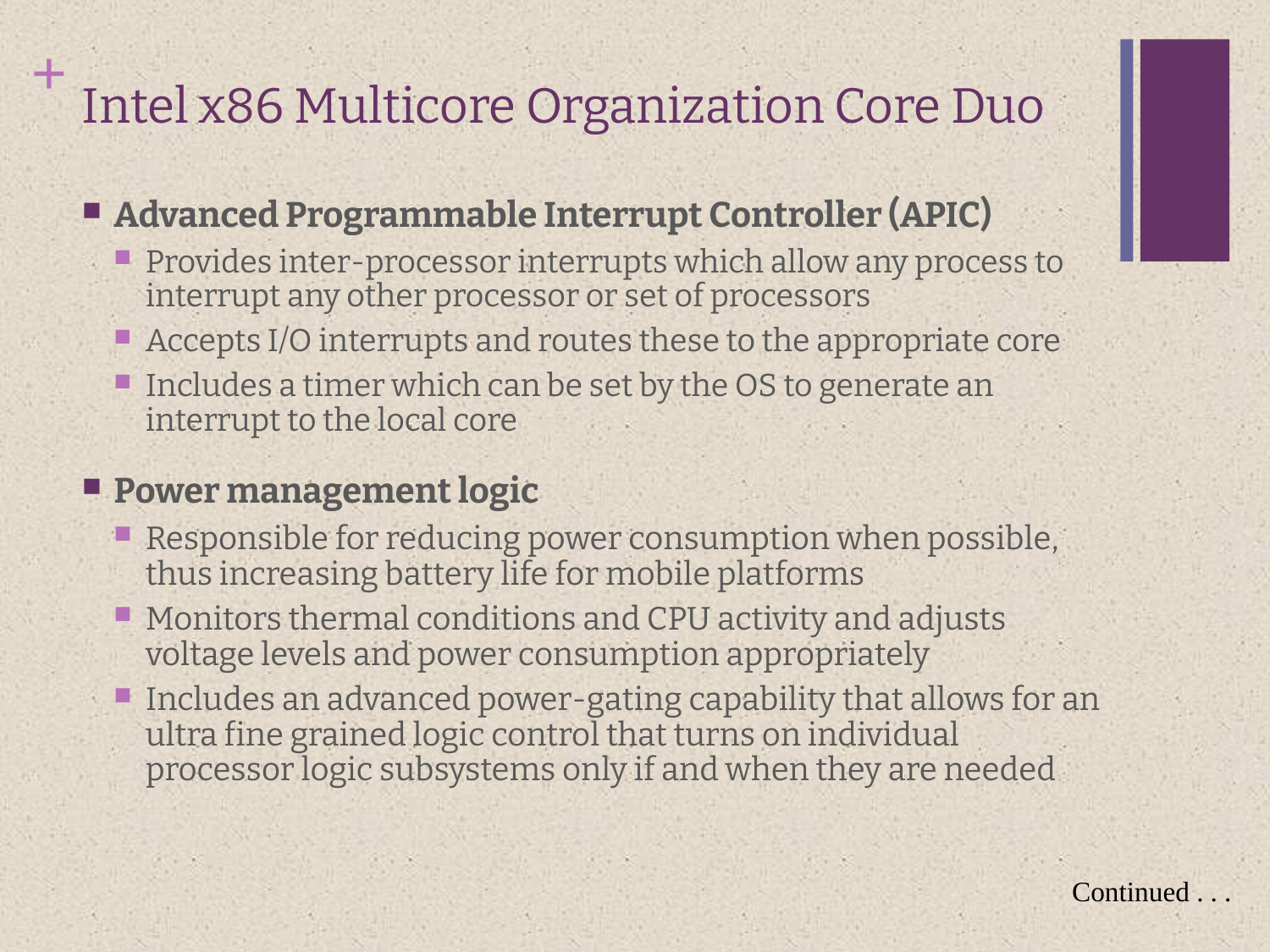

# Intel x86 Multicore Organization Core Duo
Advanced Programmable Interrupt Controller (APIC)
Provides inter-processor interrupts which allow any process to interrupt any other processor or set of processors
Accepts I/O interrupts and routes these to the appropriate core
Includes a timer which can be set by the OS to generate an interrupt to the local core
Power management logic
Responsible for reducing power consumption when possible, thus increasing battery life for mobile platforms
Monitors thermal conditions and CPU activity and adjusts voltage levels and power consumption appropriately
Includes an advanced power-gating capability that allows for an ultra fine grained logic control that turns on individual processor logic subsystems only if and when they are needed

Continued . . .